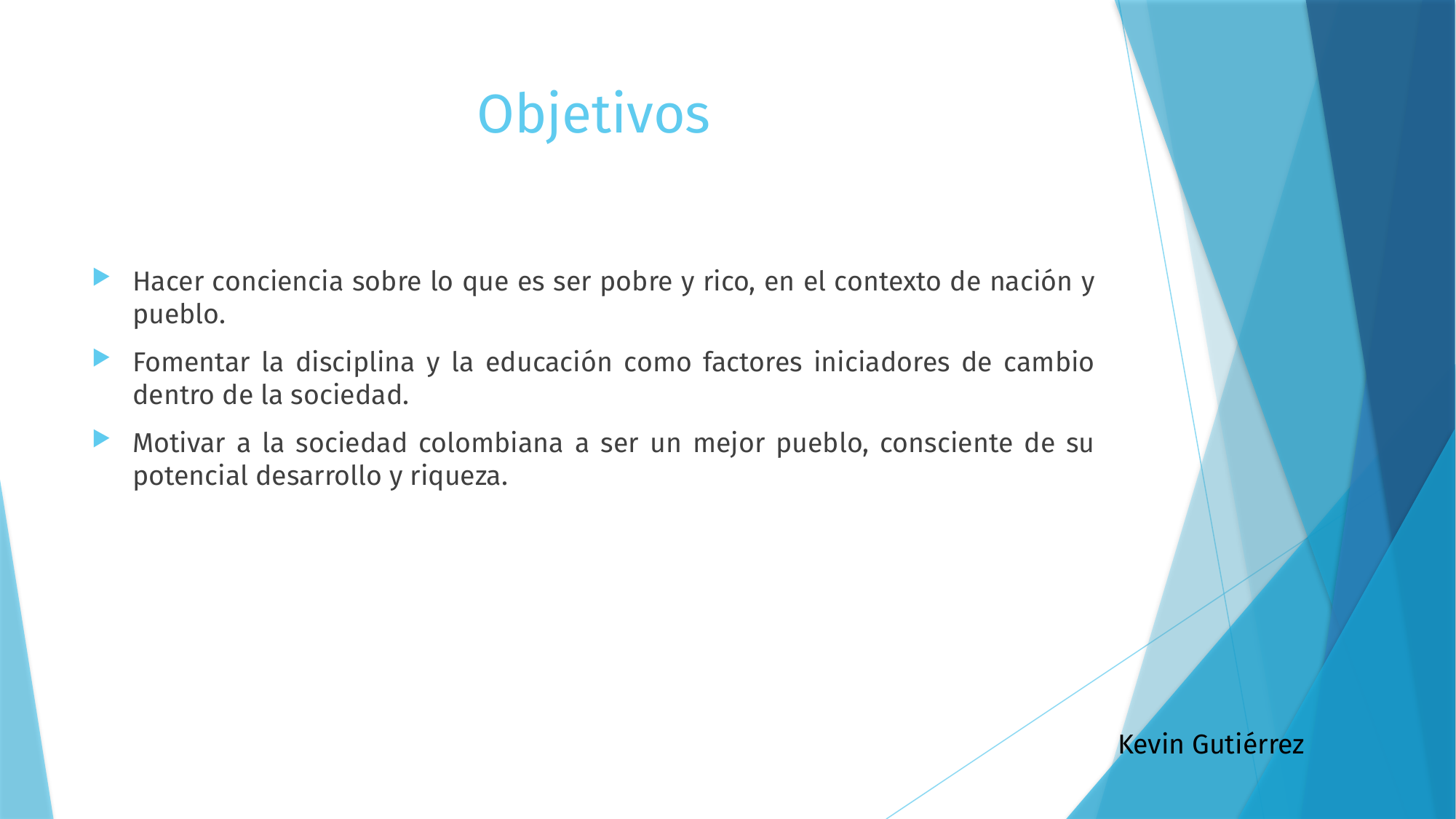

# Objetivos
Hacer conciencia sobre lo que es ser pobre y rico, en el contexto de nación y pueblo.
Fomentar la disciplina y la educación como factores iniciadores de cambio dentro de la sociedad.
Motivar a la sociedad colombiana a ser un mejor pueblo, consciente de su potencial desarrollo y riqueza.
Kevin Gutiérrez